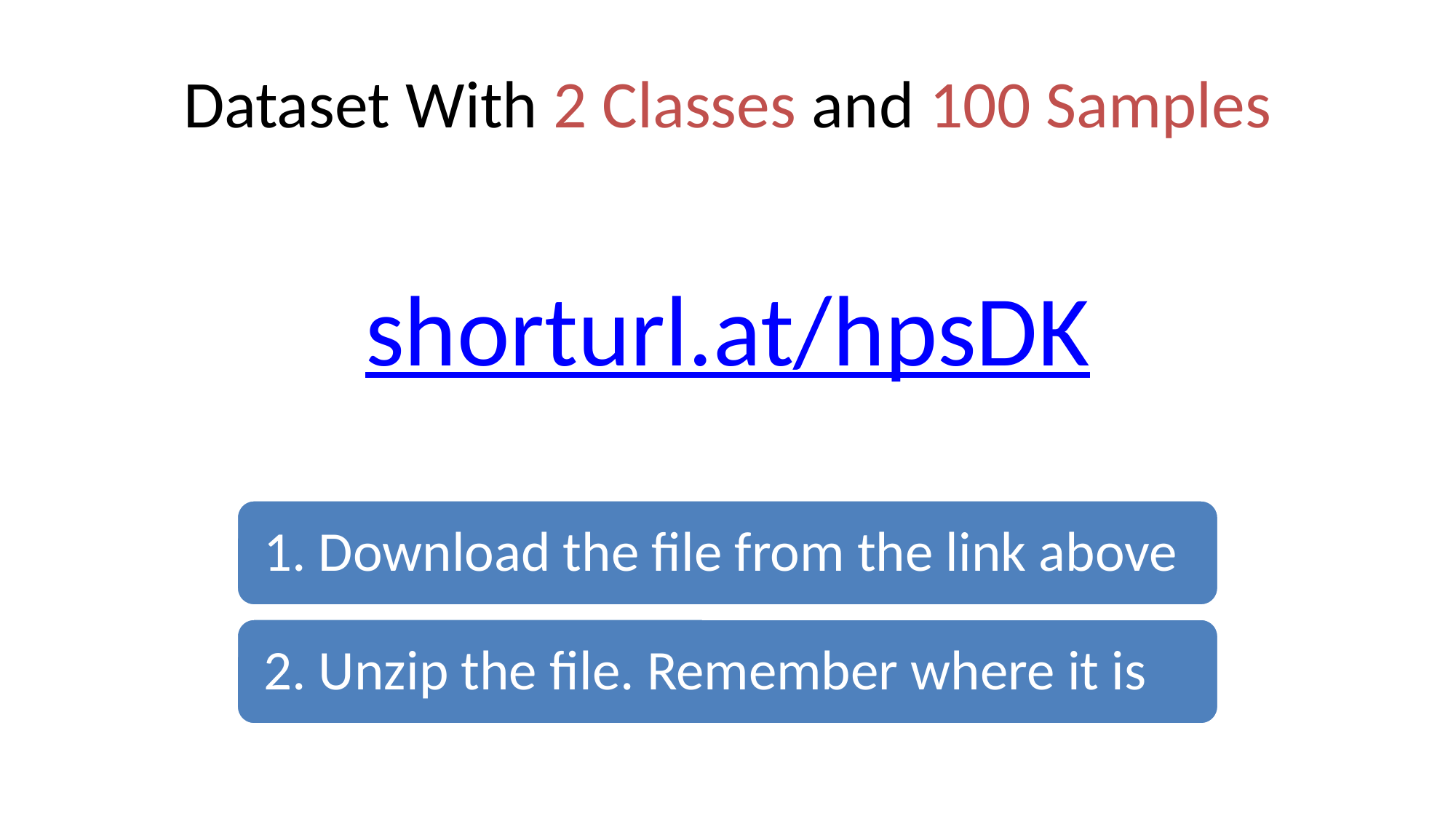

# Dataset With 2 Classes and 100 Samples
shorturl.at/hpsDK
1. Download the file from the link above
2. Unzip the file. Remember where it is